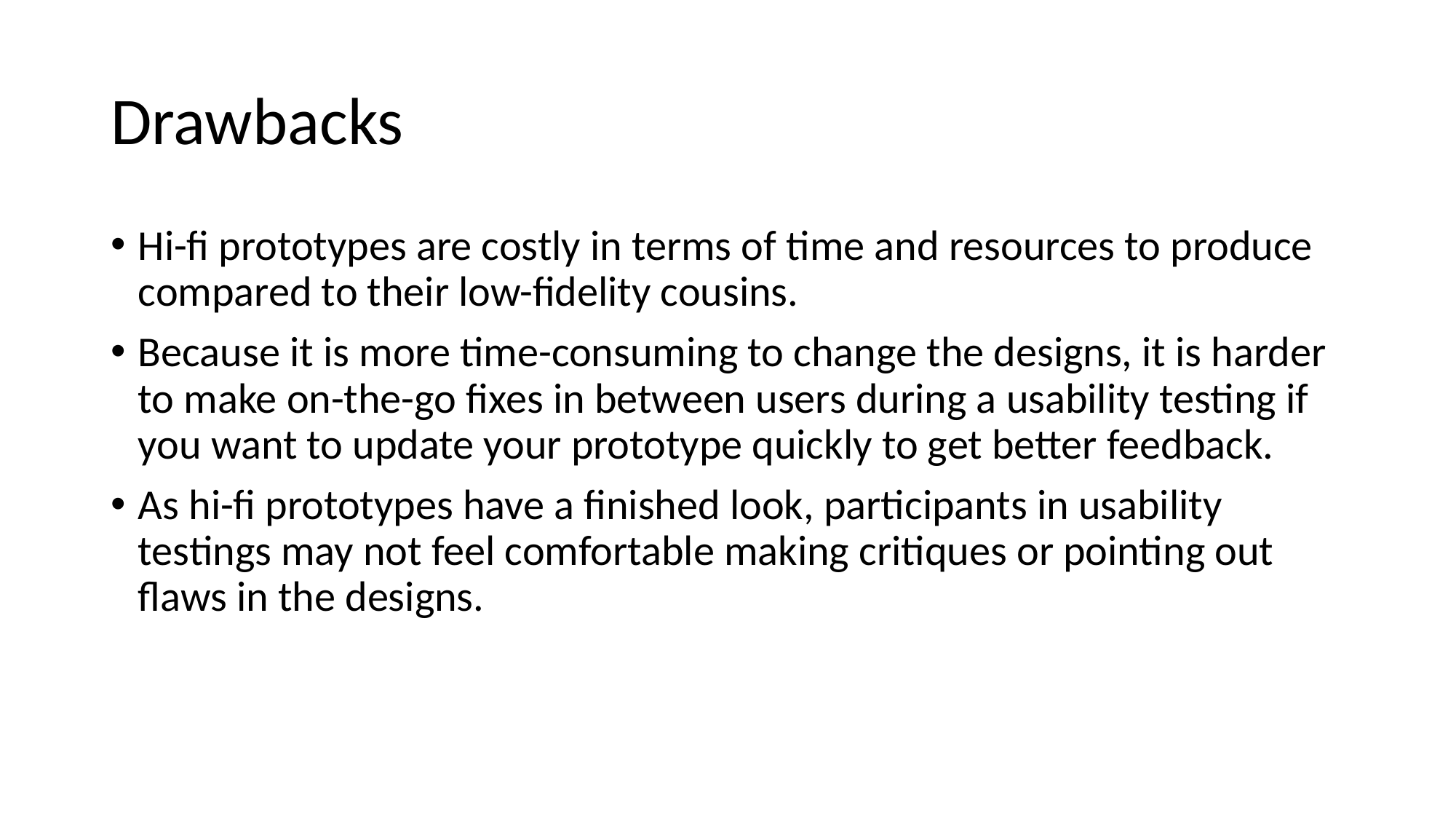

# Drawbacks
Hi-fi prototypes are costly in terms of time and resources to produce compared to their low-fidelity cousins.
Because it is more time-consuming to change the designs, it is harder to make on-the-go fixes in between users during a usability testing if you want to update your prototype quickly to get better feedback.
As hi-fi prototypes have a finished look, participants in usability testings may not feel comfortable making critiques or pointing out flaws in the designs.